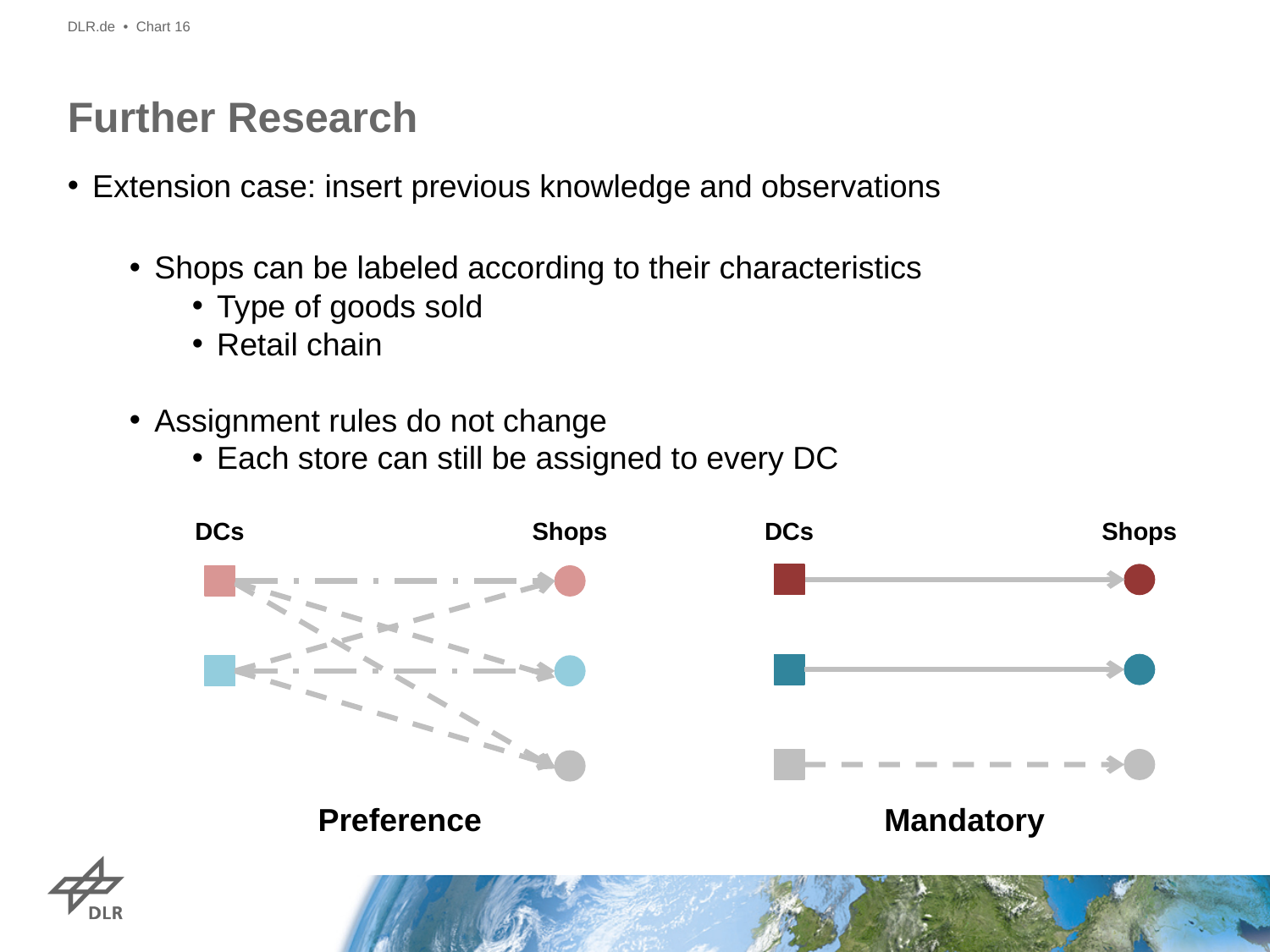

DLR.de  •  Chart 16
# Further Research
Extension case: insert previous knowledge and observations

Shops can be labeled according to their characteristics
Type of goods sold
Retail chain

Assignment rules do not change
Each store can still be assigned to every DC

Shops
DCs
Shops
DCs

Mandatory
Preference